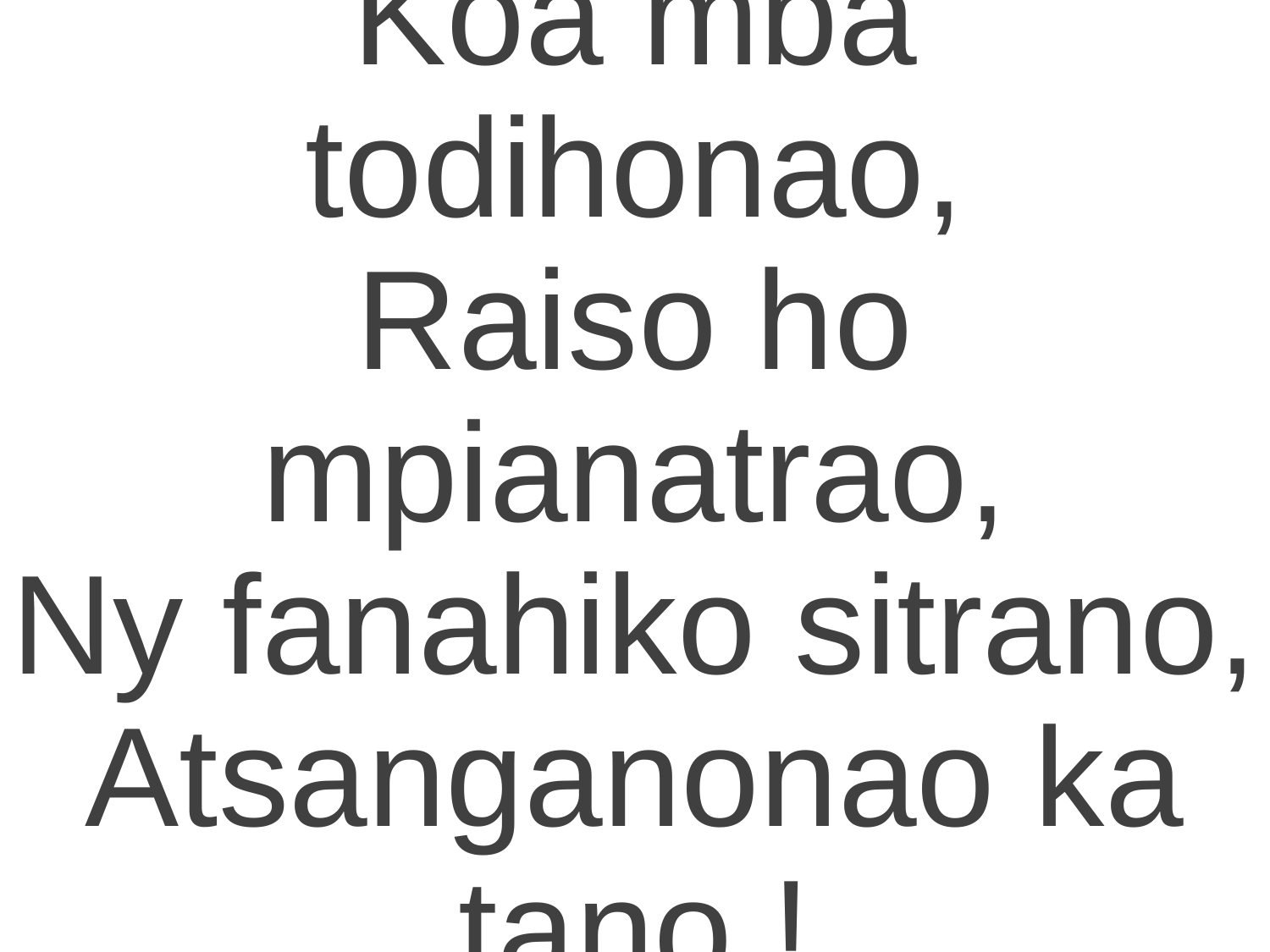

Koa mba todihonao,
Raiso ho mpianatrao,
Ny fanahiko sitrano,
Atsanganonao ka tano !